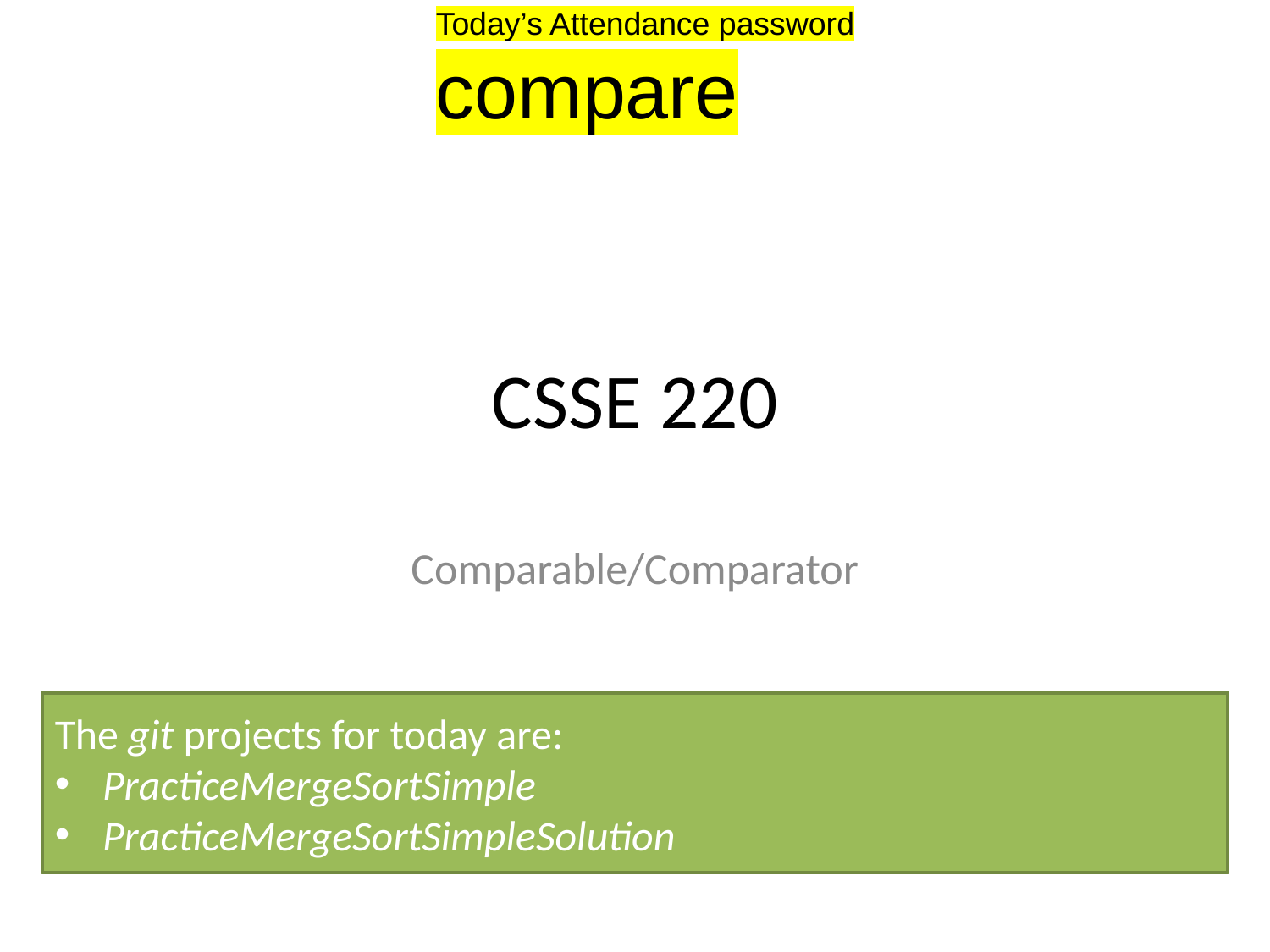

Today’s Attendance password
compare
# CSSE 220
Comparable/Comparator

The git projects for today are:
PracticeMergeSortSimple
PracticeMergeSortSimpleSolution